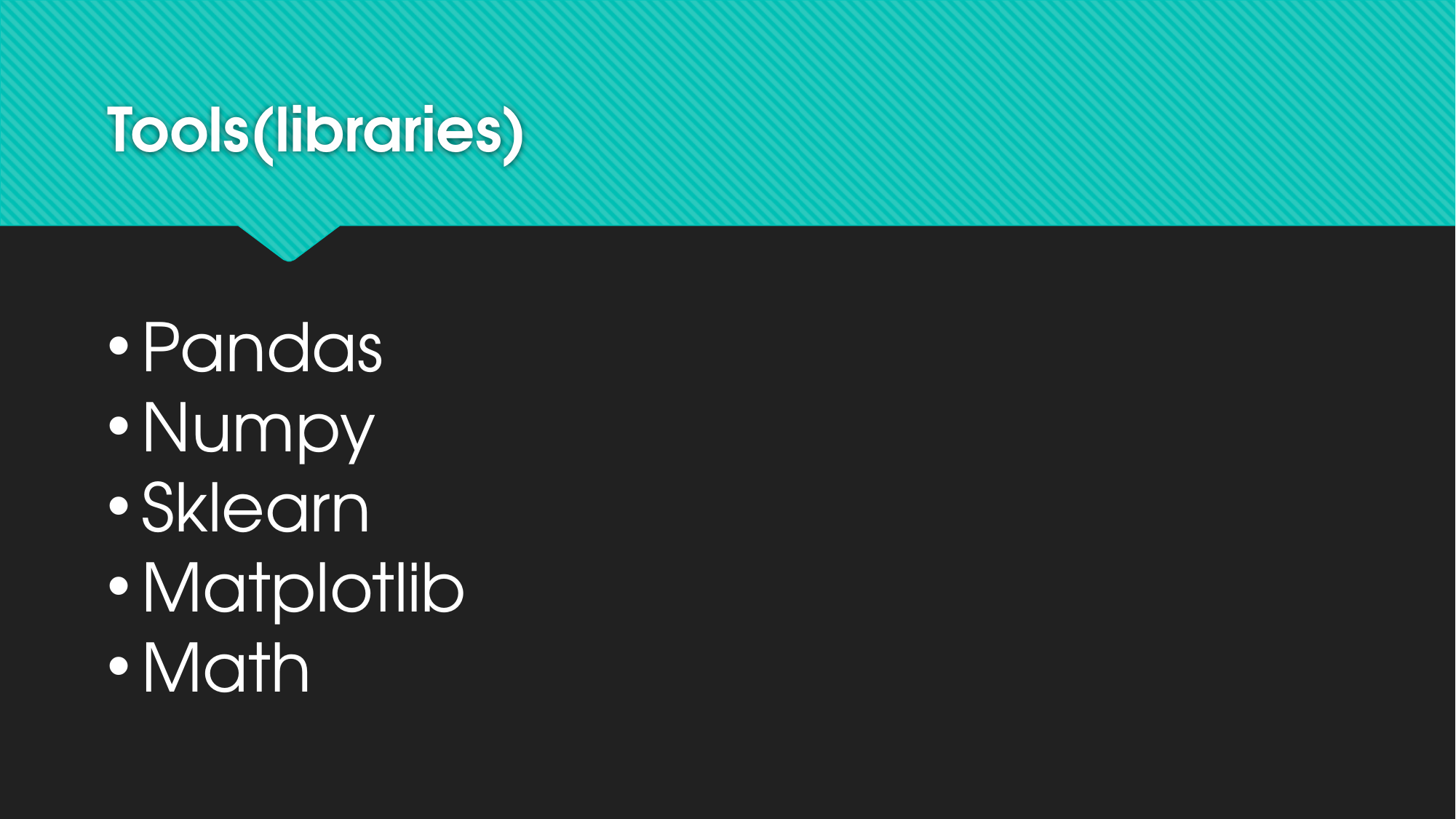

# Tools(libraries)
Pandas
Numpy
Sklearn
Matplotlib
Math